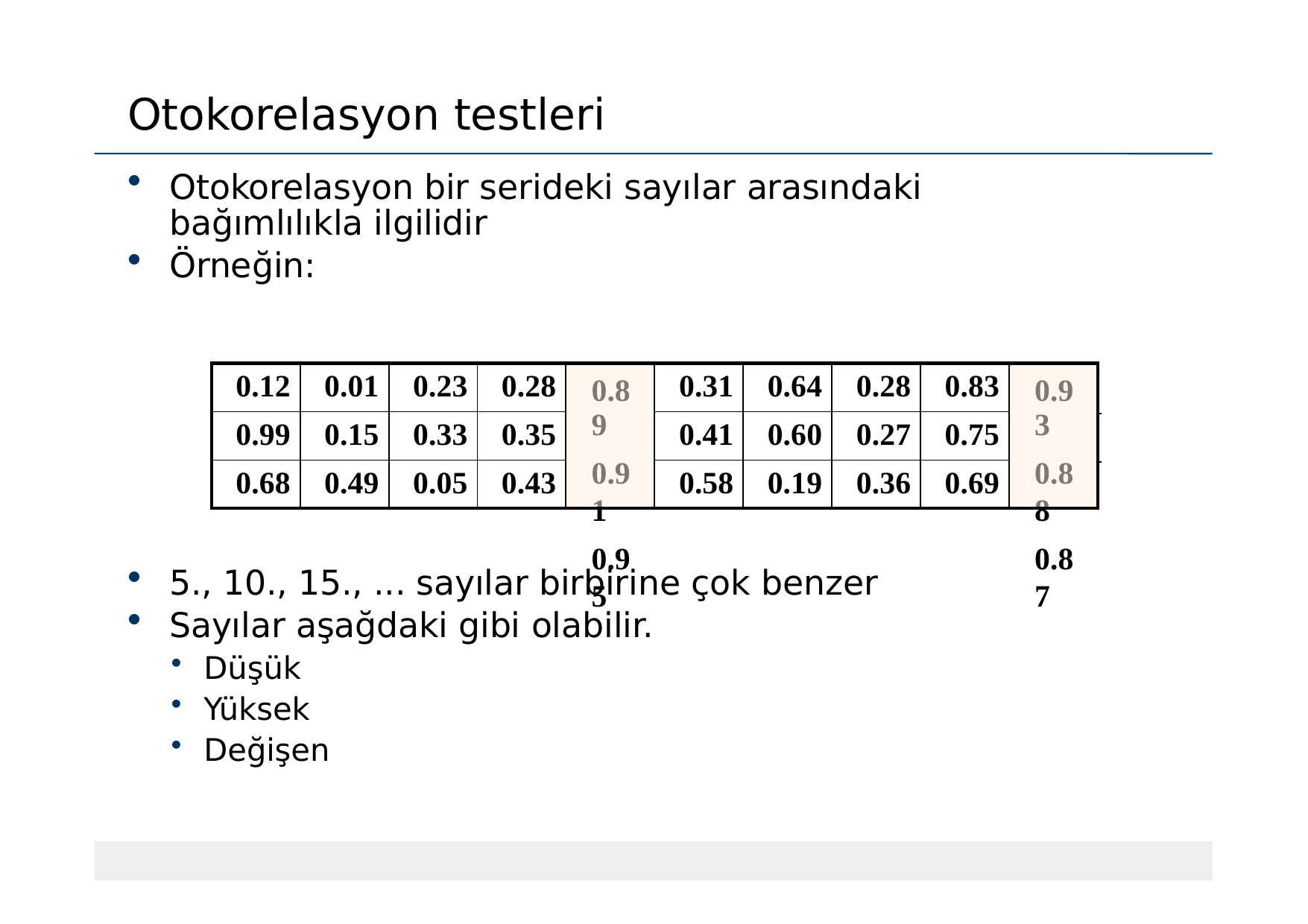

# Otokorelasyon testleri
Otokorelasyon bir serideki sayılar arasındaki bağımlılıkla ilgilidir
Örneğin:
| 0.12 | 0.01 | 0.23 | 0.28 |  | 0.31 | 0.64 | 0.28 | 0.83 |  |
| --- | --- | --- | --- | --- | --- | --- | --- | --- | --- |
| 0.99 | 0.15 | 0.33 | 0.35 |  | 0.41 | 0.60 | 0.27 | 0.75 |  |
| 0.68 | 0.49 | 0.05 | 0.43 |  | 0.58 | 0.19 | 0.36 | 0.69 |  |
0.89
0.91
0.95
0.93
0.88
0.87

5., 10., 15., ... sayılar birbirine çok benzer
Sayılar aşağdaki gibi olabilir.
Düşük
Yüksek
Değişen